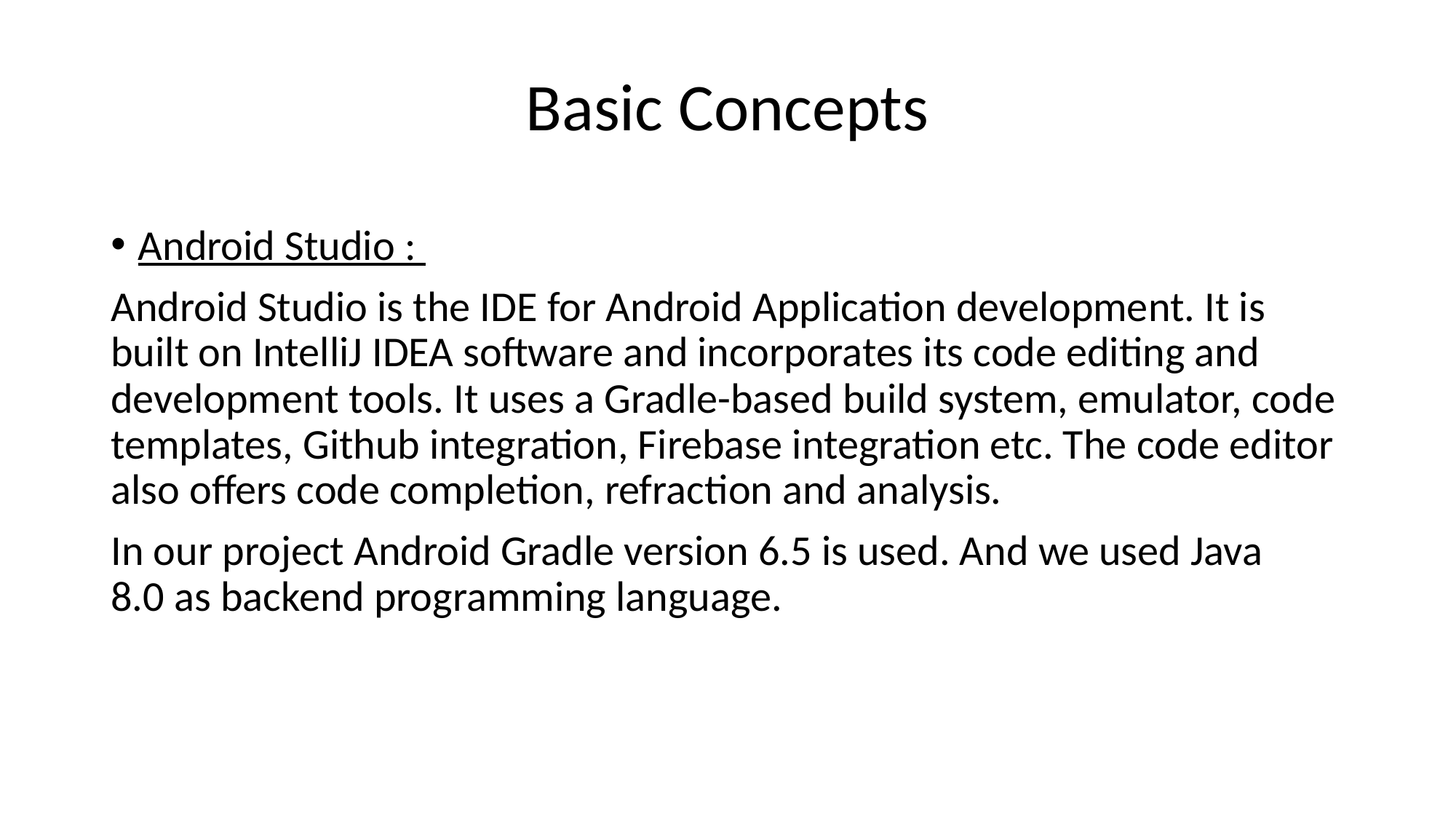

# Basic Concepts
Android Studio :
Android Studio is the IDE for Android Application development. It is  built on IntelliJ IDEA software and incorporates its code editing and development tools. It uses a Gradle-based build system, emulator, code templates, Github integration, Firebase integration etc. The code editor also offers code completion, refraction and analysis.
In our project Android Gradle version 6.5 is used. And we used Java      8.0 as backend programming language.